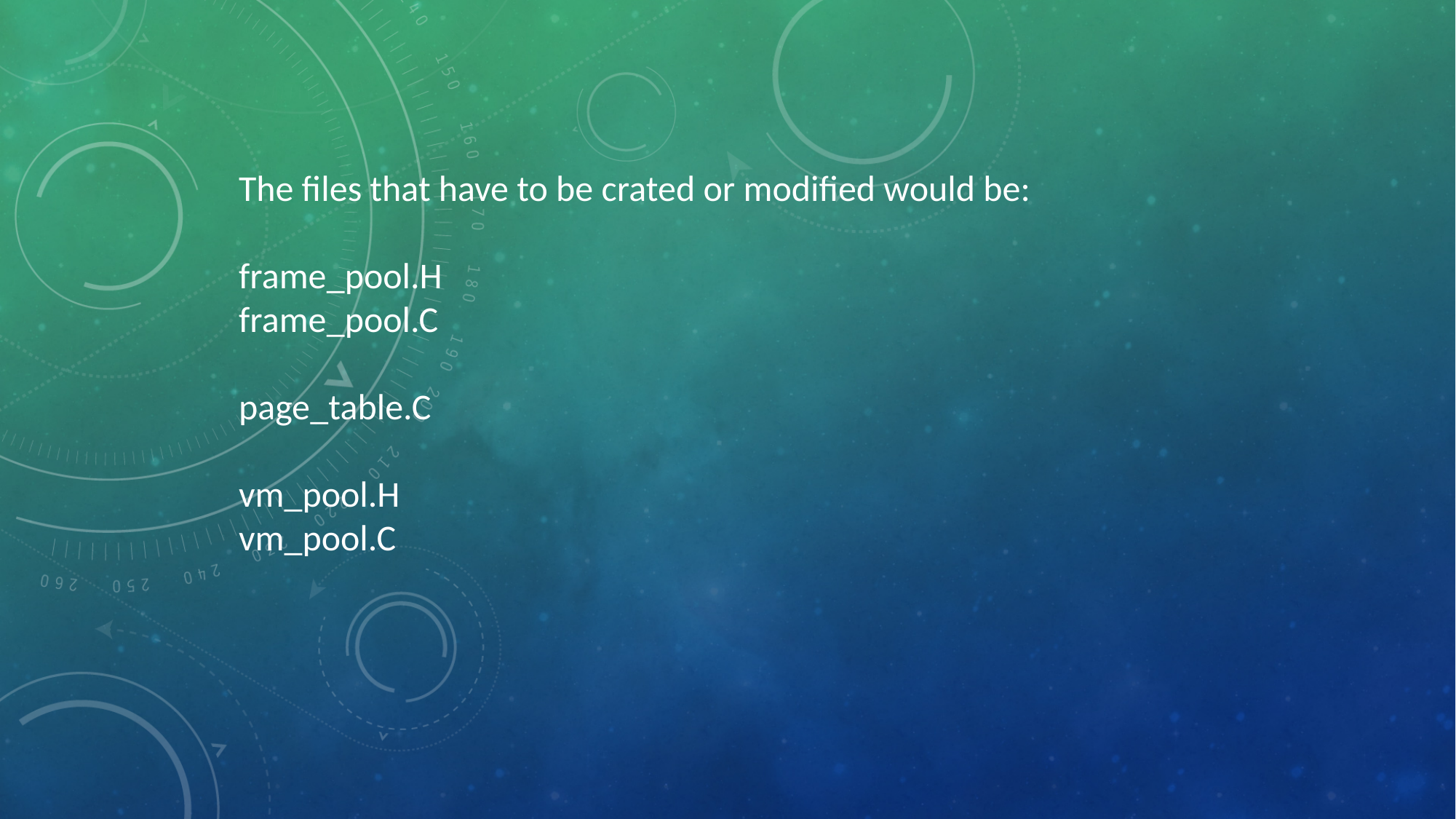

The files that have to be crated or modified would be:

frame_pool.H
frame_pool.C

page_table.C

vm_pool.H
vm_pool.C